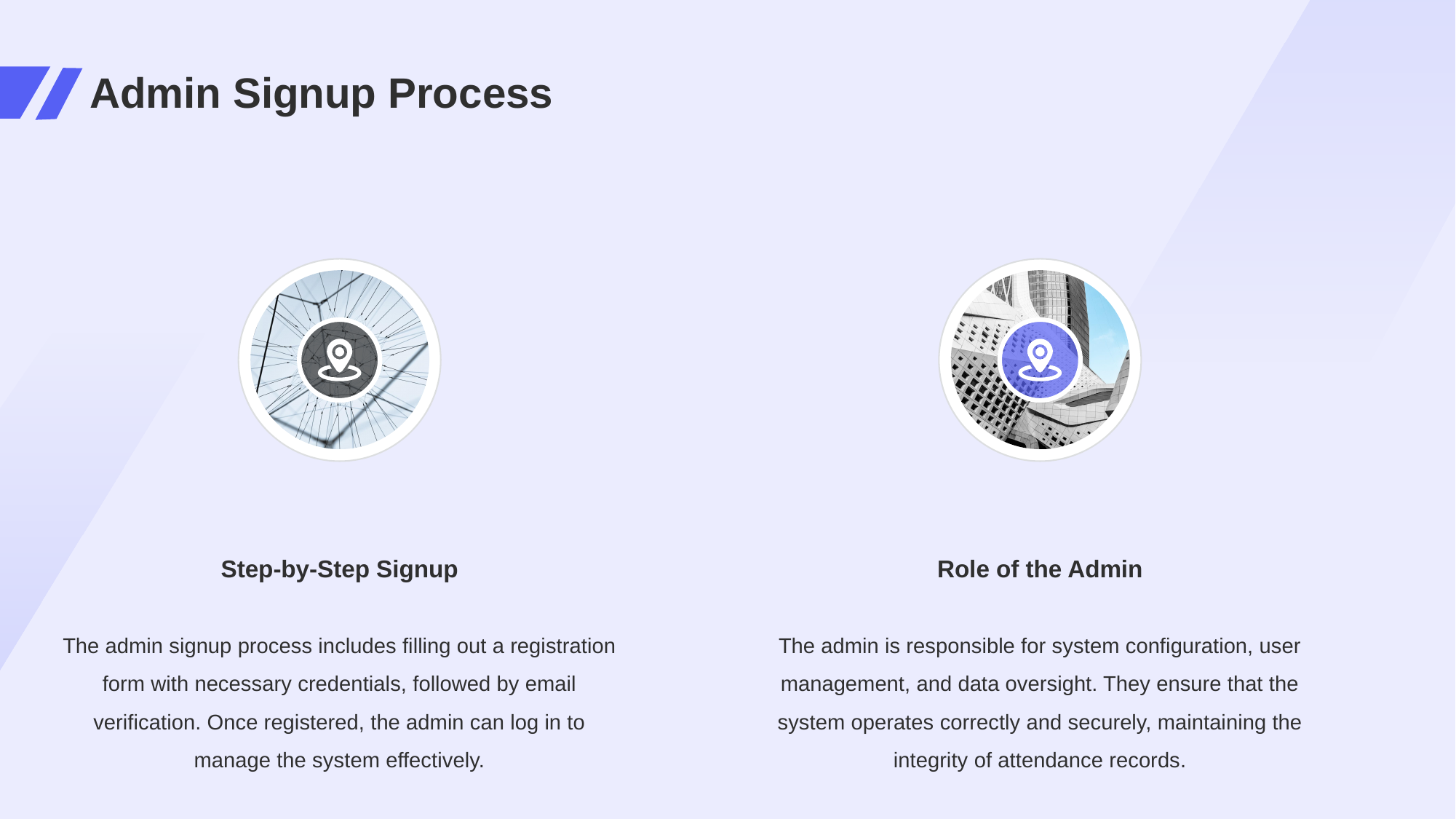

# Admin Signup Process

Step-by-Step Signup
Role of the Admin
The admin signup process includes filling out a registration form with necessary credentials, followed by email verification. Once registered, the admin can log in to manage the system effectively.
The admin is responsible for system configuration, user management, and data oversight. They ensure that the system operates correctly and securely, maintaining the integrity of attendance records.